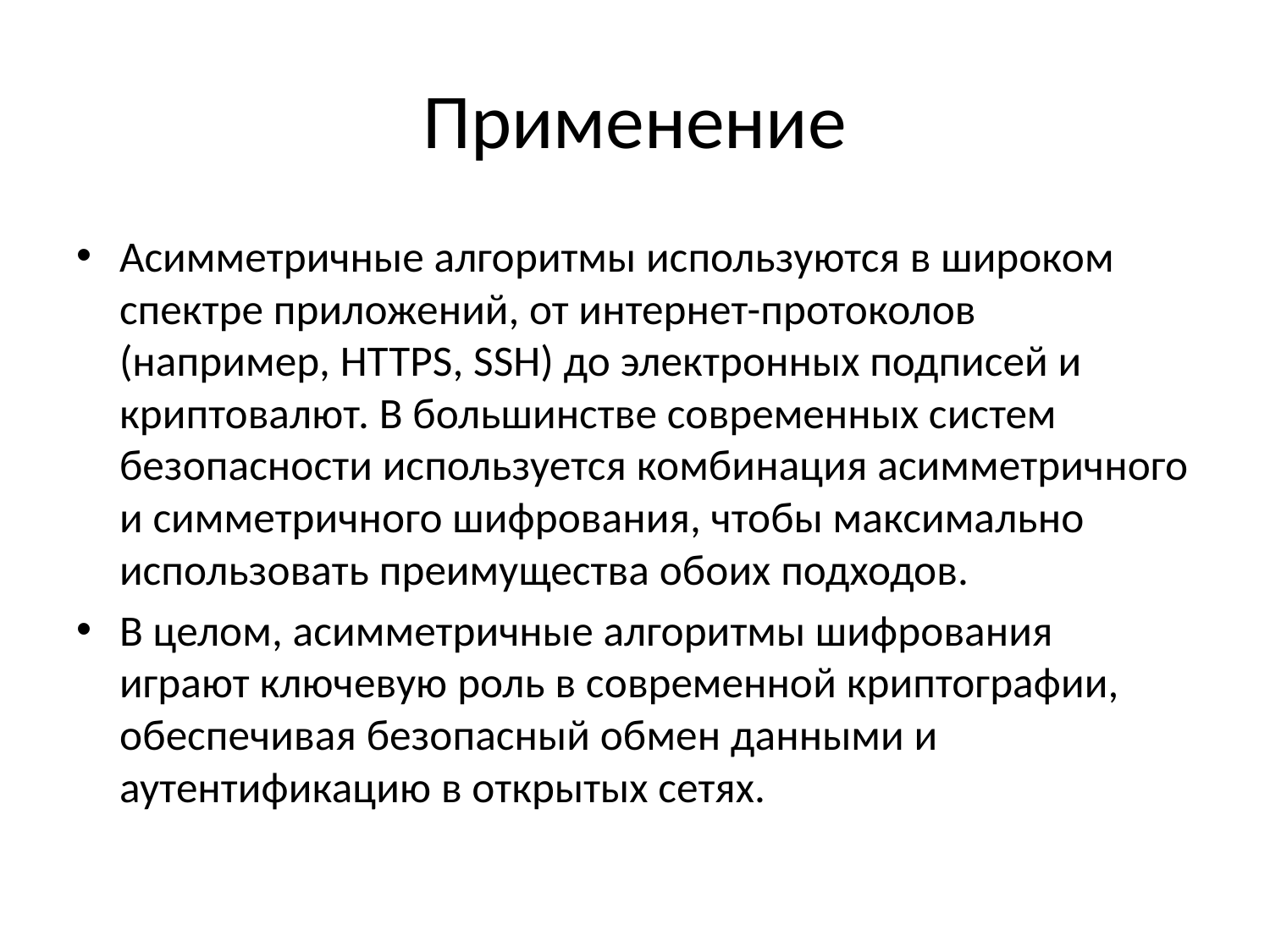

# Применение
Асимметричные алгоритмы используются в широком спектре приложений, от интернет-протоколов (например, HTTPS, SSH) до электронных подписей и криптовалют. В большинстве современных систем безопасности используется комбинация асимметричного и симметричного шифрования, чтобы максимально использовать преимущества обоих подходов.
В целом, асимметричные алгоритмы шифрования играют ключевую роль в современной криптографии, обеспечивая безопасный обмен данными и аутентификацию в открытых сетях.